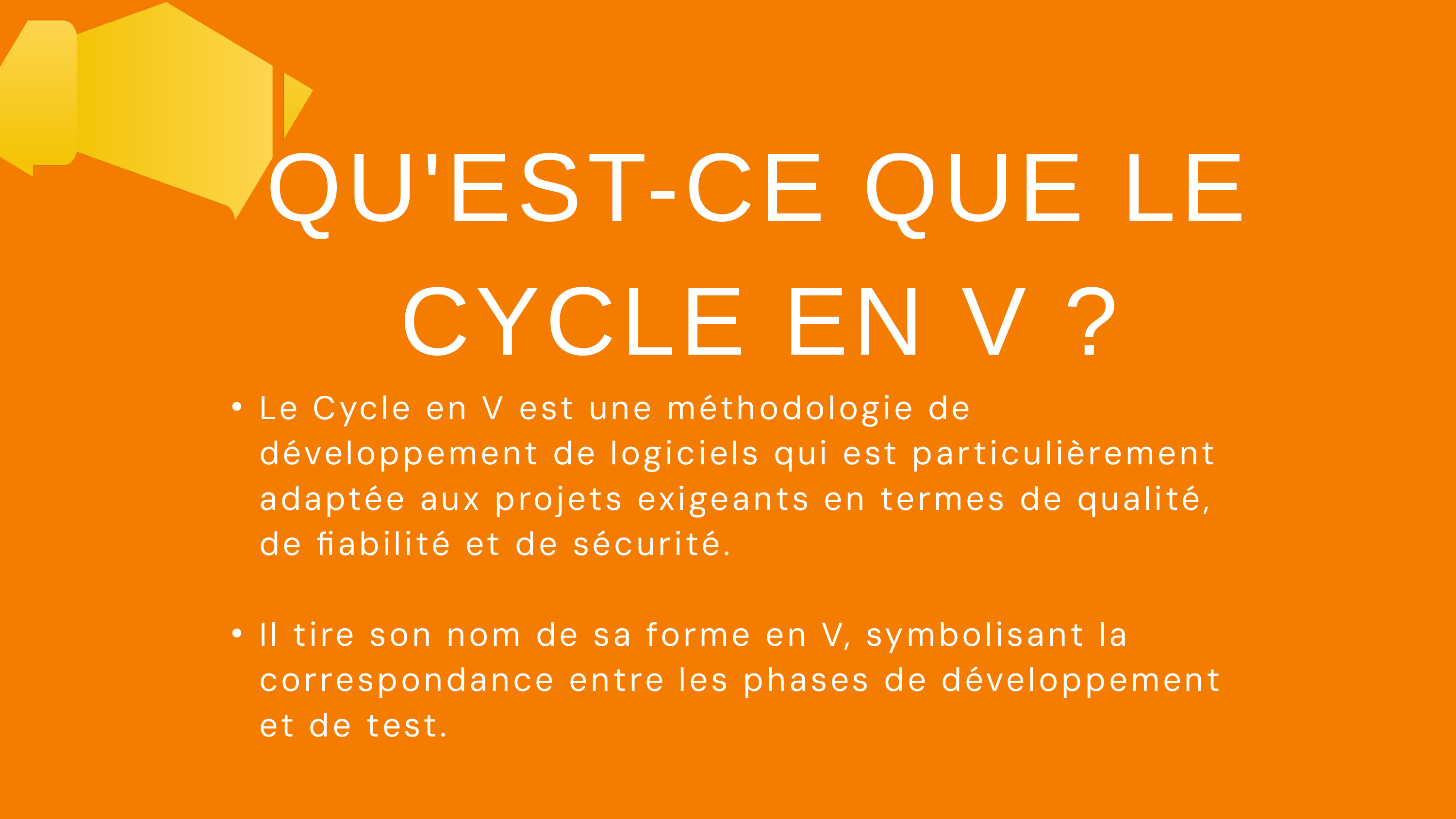

QU'EST-CE QUE LE CYCLE EN V ?

Le Cycle en V est une méthodologie de développement de logiciels qui est particulièrement adaptée aux projets exigeants en termes de qualité, de fiabilité et de sécurité.

Il tire son nom de sa forme en V, symbolisant la correspondance entre les phases de développement et de test.